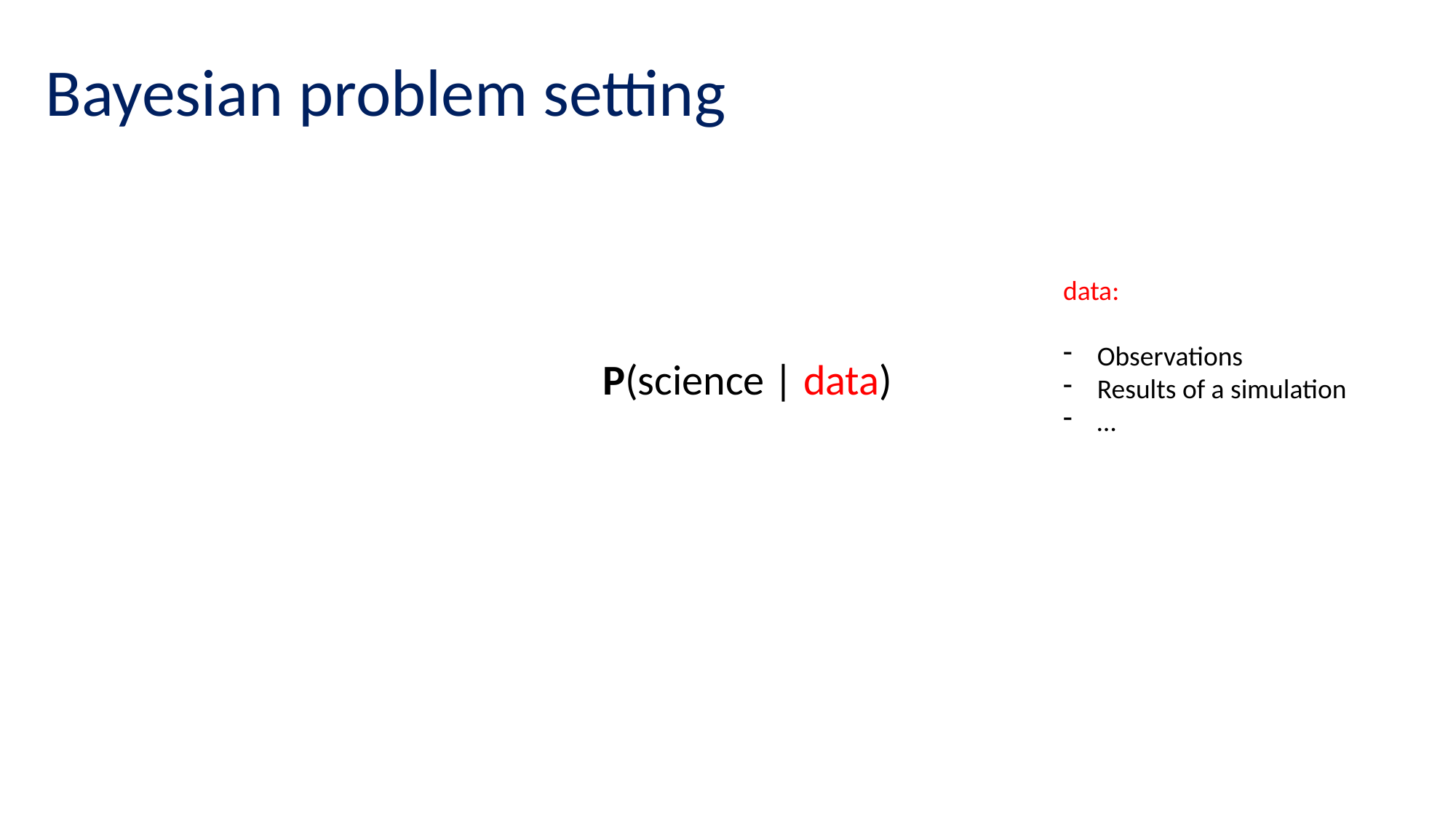

# Bayesian problem setting
data:

Observations
Results of a simulation
…
P(science | data)